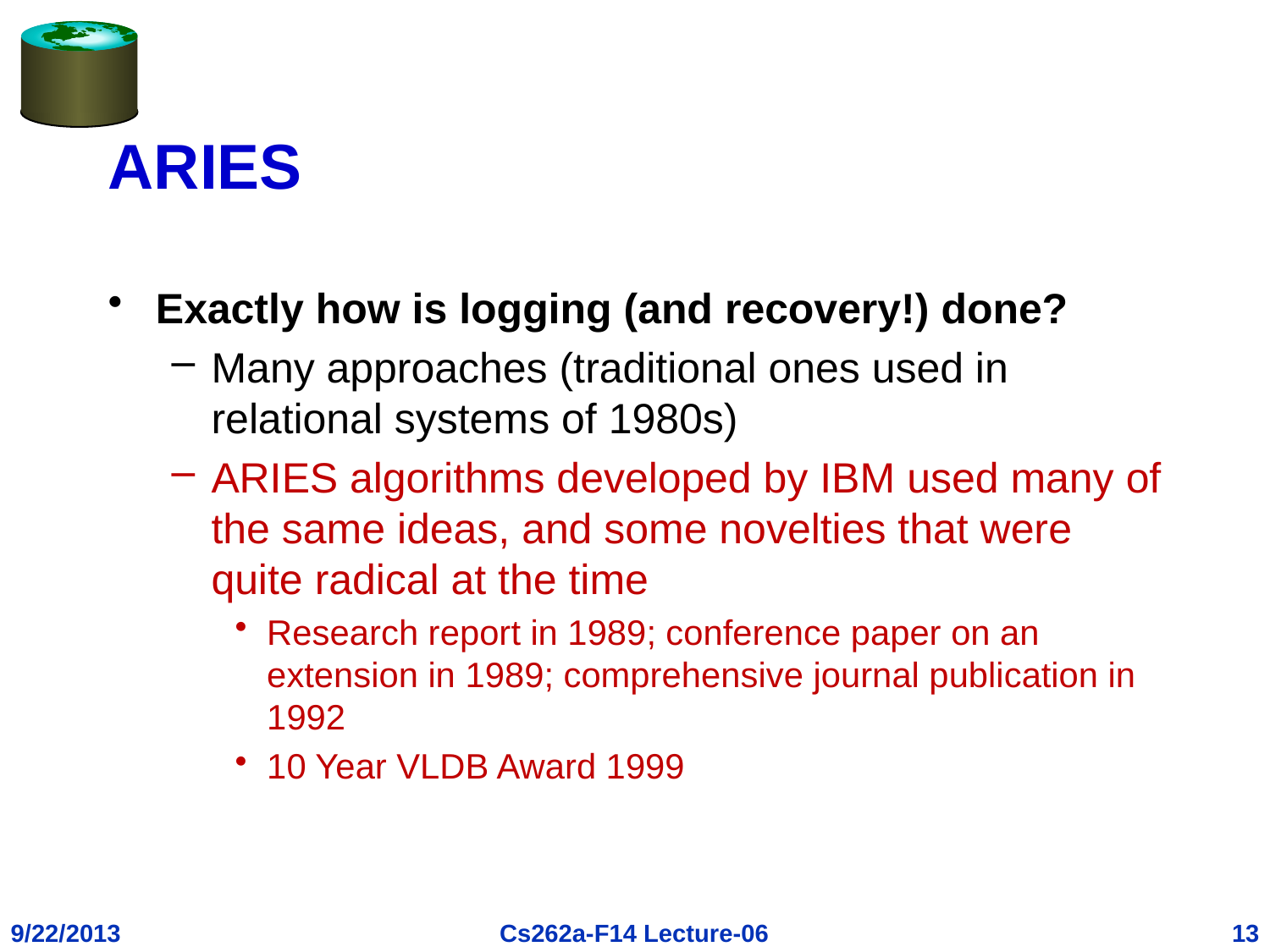

# ARIES
Exactly how is logging (and recovery!) done?
Many approaches (traditional ones used in relational systems of 1980s)
ARIES algorithms developed by IBM used many of the same ideas, and some novelties that were quite radical at the time
Research report in 1989; conference paper on an extension in 1989; comprehensive journal publication in 1992
10 Year VLDB Award 1999